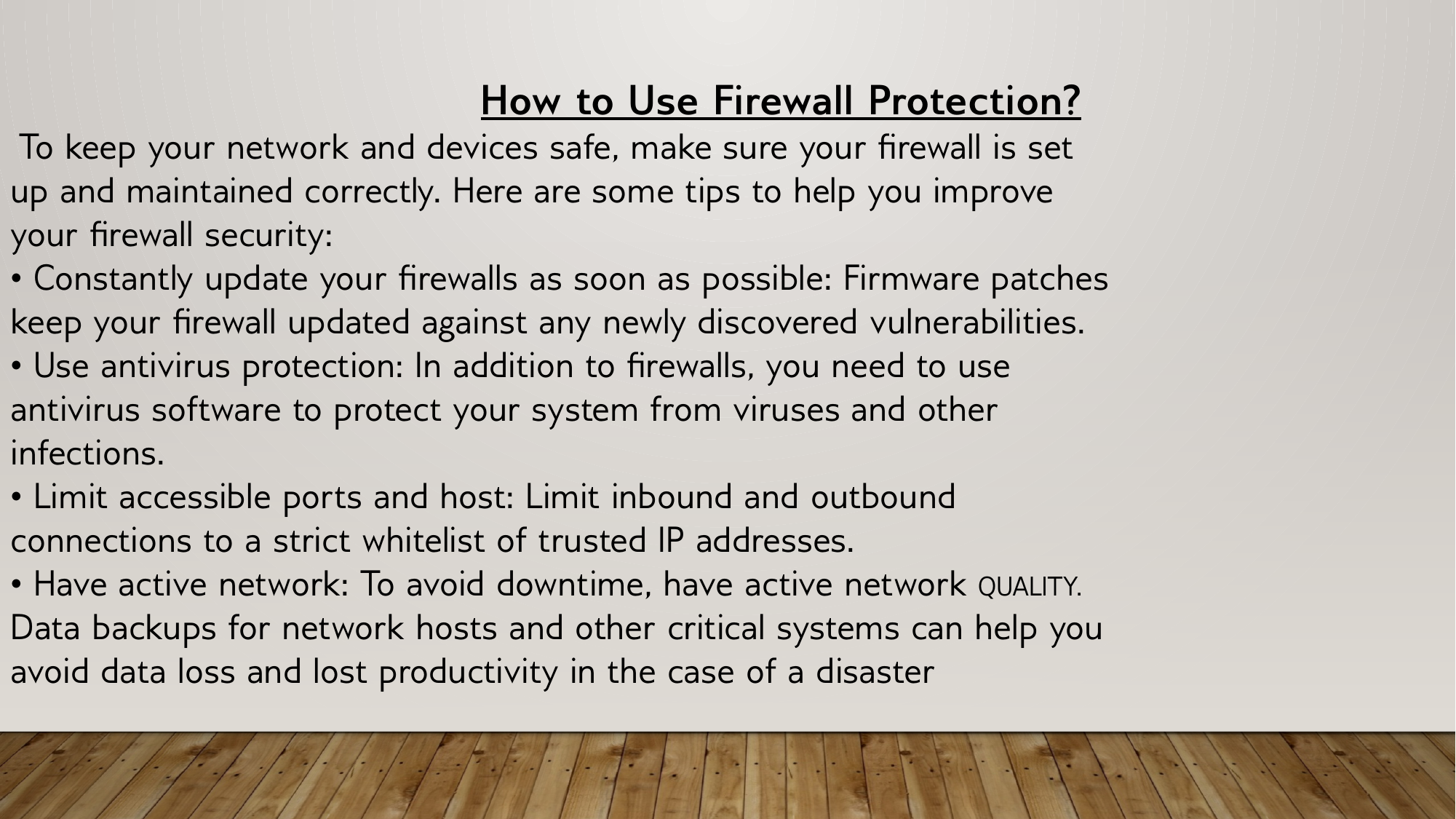

How to Use Firewall Protection?
 To keep your network and devices safe, make sure your firewall is set up and maintained correctly. Here are some tips to help you improve your firewall security:
• Constantly update your firewalls as soon as possible: Firmware patches keep your firewall updated against any newly discovered vulnerabilities.
• Use antivirus protection: In addition to firewalls, you need to use antivirus software to protect your system from viruses and other infections.
• Limit accessible ports and host: Limit inbound and outbound connections to a strict whitelist of trusted IP addresses.
• Have active network: To avoid downtime, have active network QUALITY. Data backups for network hosts and other critical systems can help you avoid data loss and lost productivity in the case of a disaster